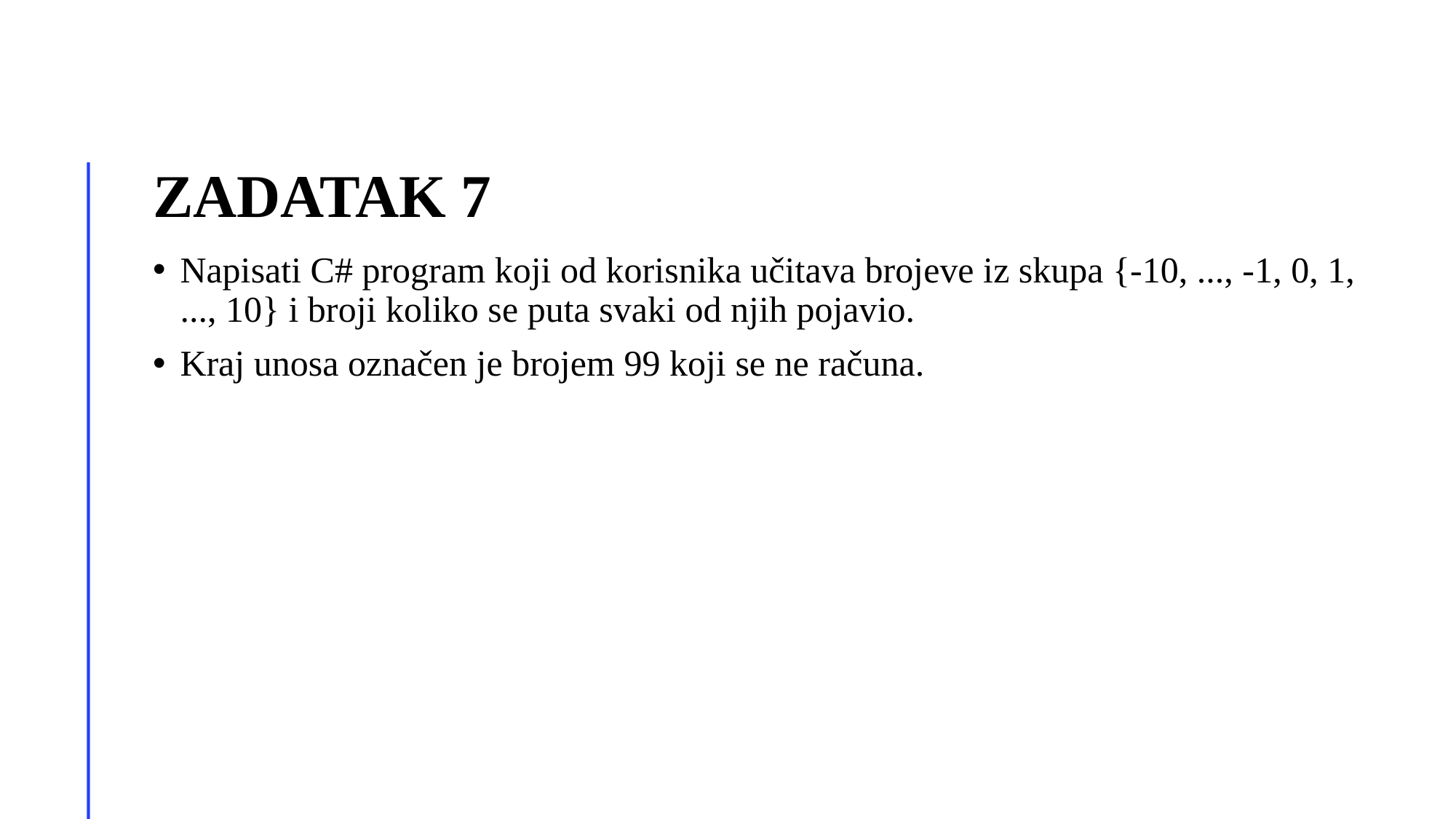

# Zadatak 7
Napisati C# program koji od korisnika učitava brojeve iz skupa {-10, ..., -1, 0, 1, ..., 10} i broji koliko se puta svaki od njih pojavio.
Kraj unosa označen je brojem 99 koji se ne računa.